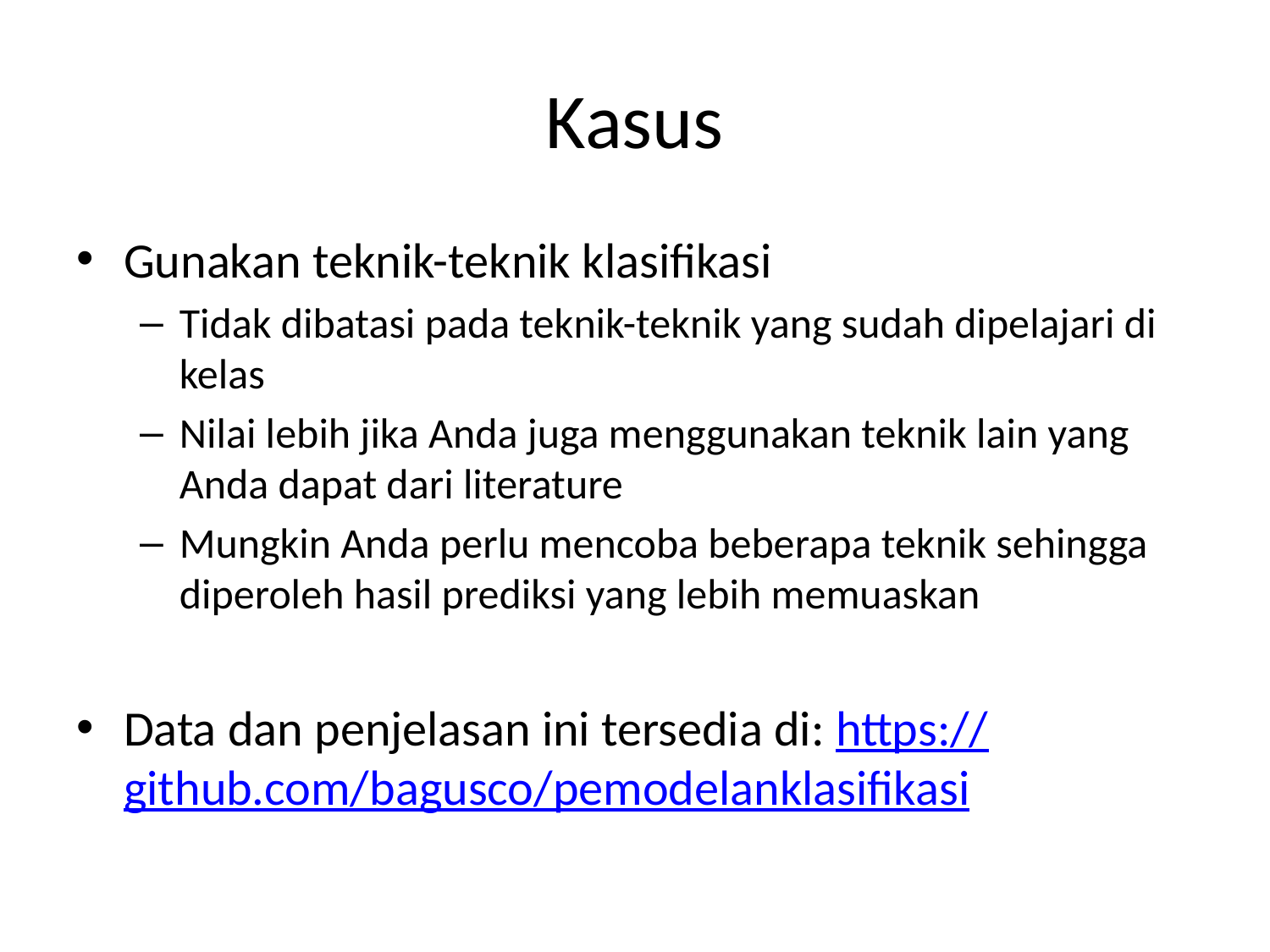

# Kasus
Gunakan teknik-teknik klasifikasi
Tidak dibatasi pada teknik-teknik yang sudah dipelajari di kelas
Nilai lebih jika Anda juga menggunakan teknik lain yang Anda dapat dari literature
Mungkin Anda perlu mencoba beberapa teknik sehingga diperoleh hasil prediksi yang lebih memuaskan

Data dan penjelasan ini tersedia di: https://github.com/bagusco/pemodelanklasifikasi